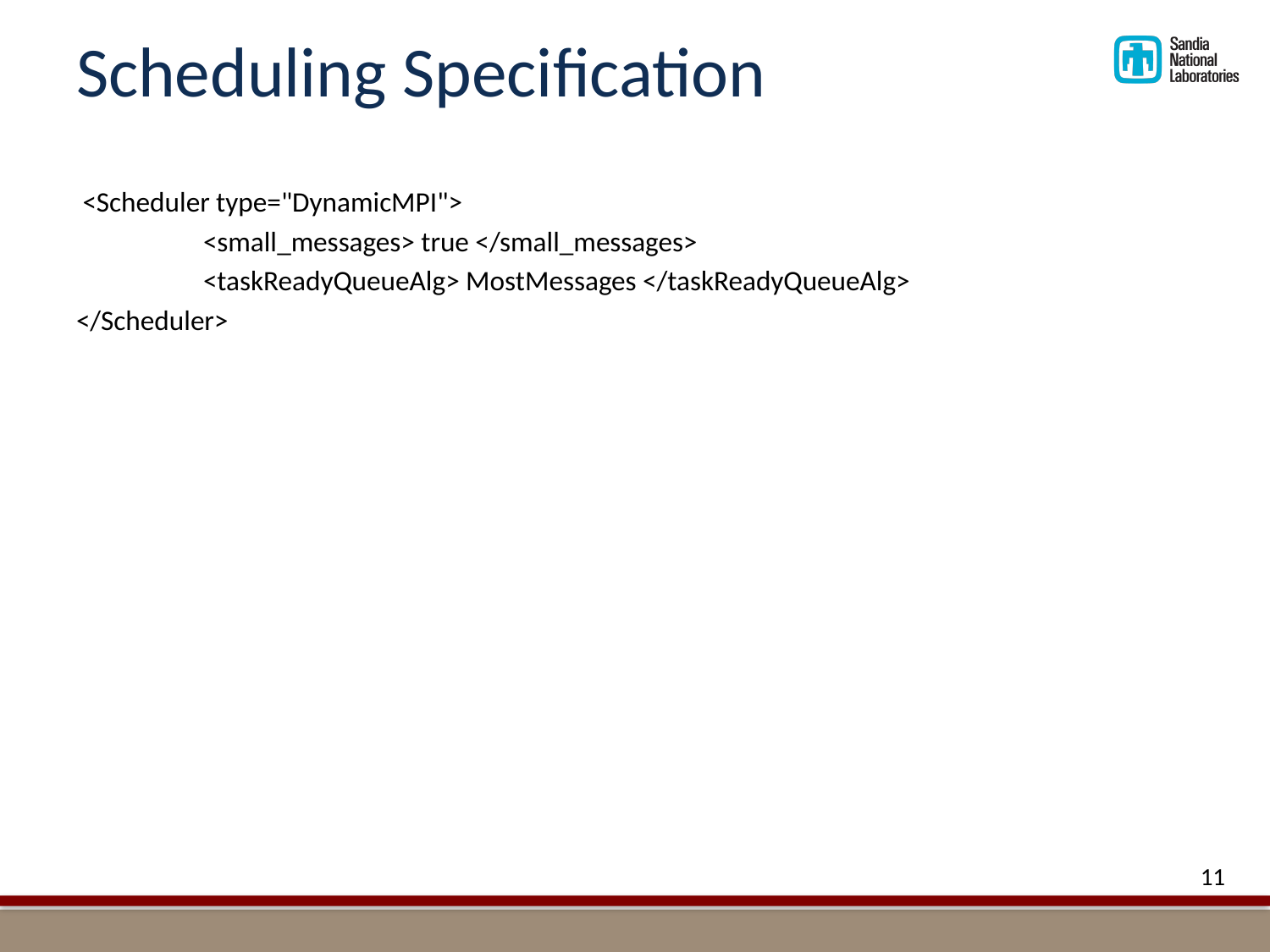

# Scheduling Specification
 <Scheduler type="DynamicMPI">
	<small_messages> true </small_messages>
	<taskReadyQueueAlg> MostMessages </taskReadyQueueAlg>
</Scheduler>
11